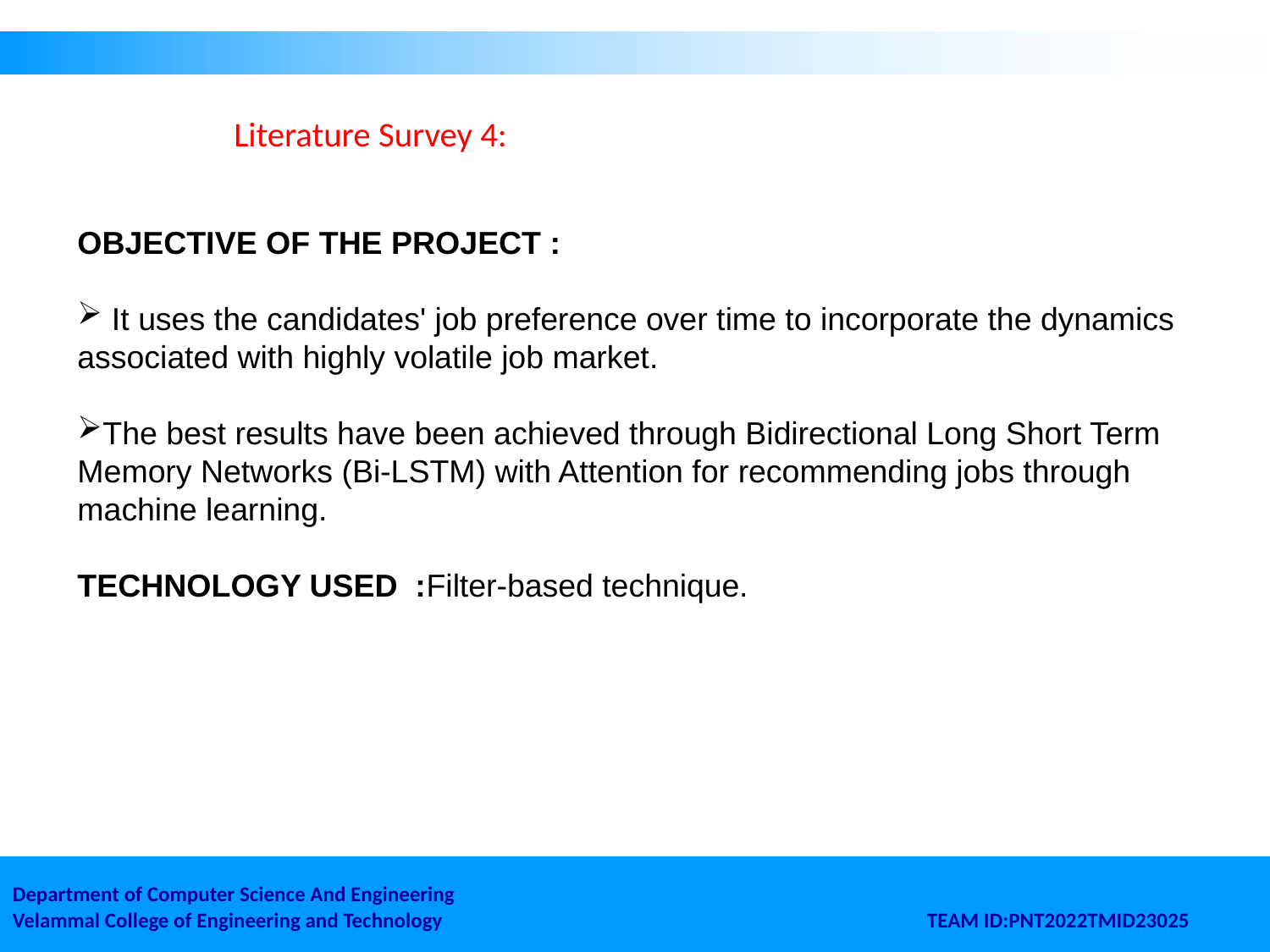

# Literature Survey 4:
OBJECTIVE OF THE PROJECT :

 It uses the candidates' job preference over time to incorporate the dynamics associated with highly volatile job market.

The best results have been achieved through Bidirectional Long Short Term Memory Networks (Bi-LSTM) with Attention for recommending jobs through machine learning.

TECHNOLOGY USED  :Filter-based technique.

Department of Computer Science And Engineering
Velammal College of Engineering and Technology                                                                                                    TEAM ID:PNT2022TMID23025